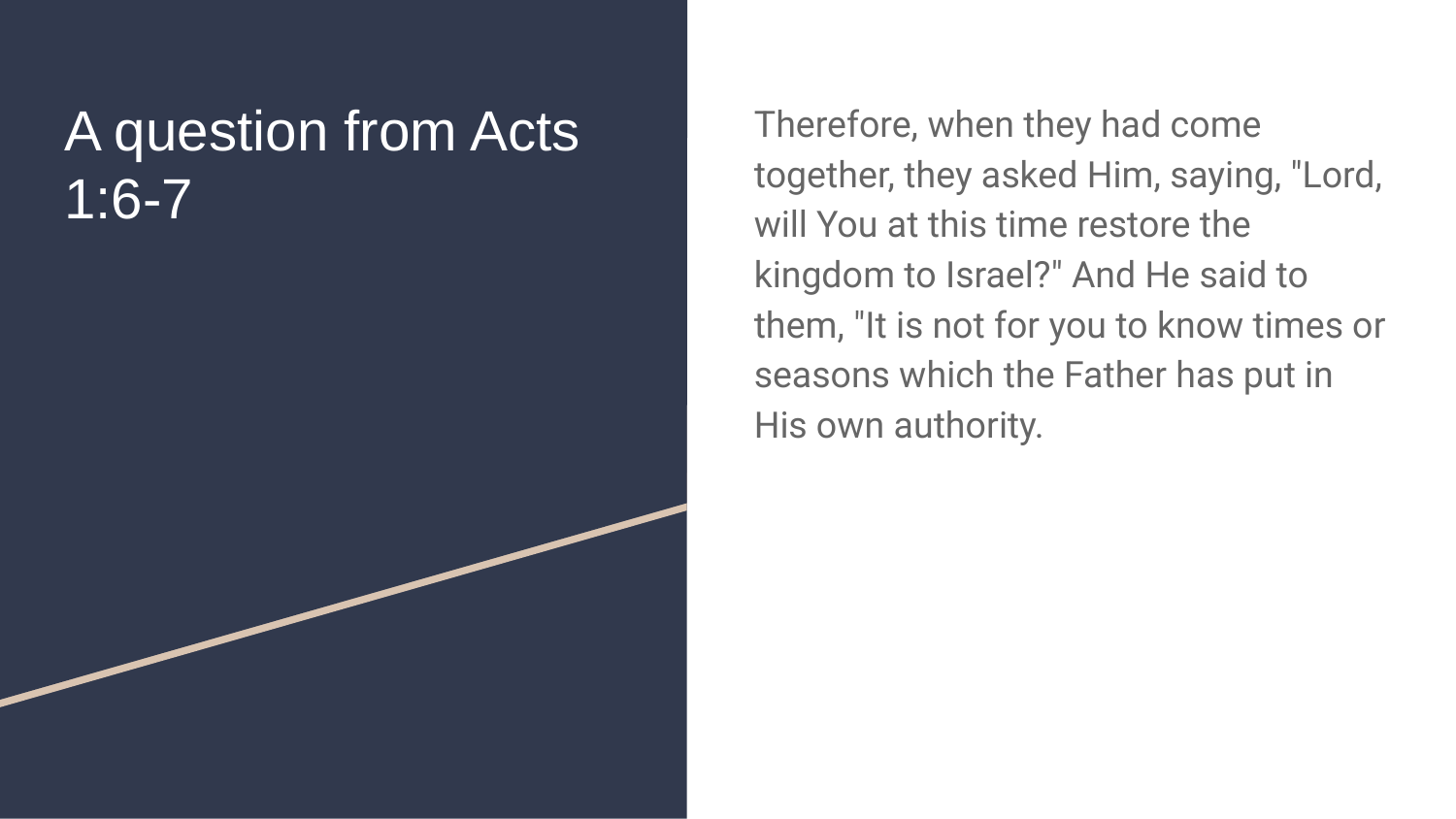

# A question from Acts 1:6-7
Therefore, when they had come together, they asked Him, saying, "Lord, will You at this time restore the kingdom to Israel?" And He said to them, "It is not for you to know times or seasons which the Father has put in His own authority.